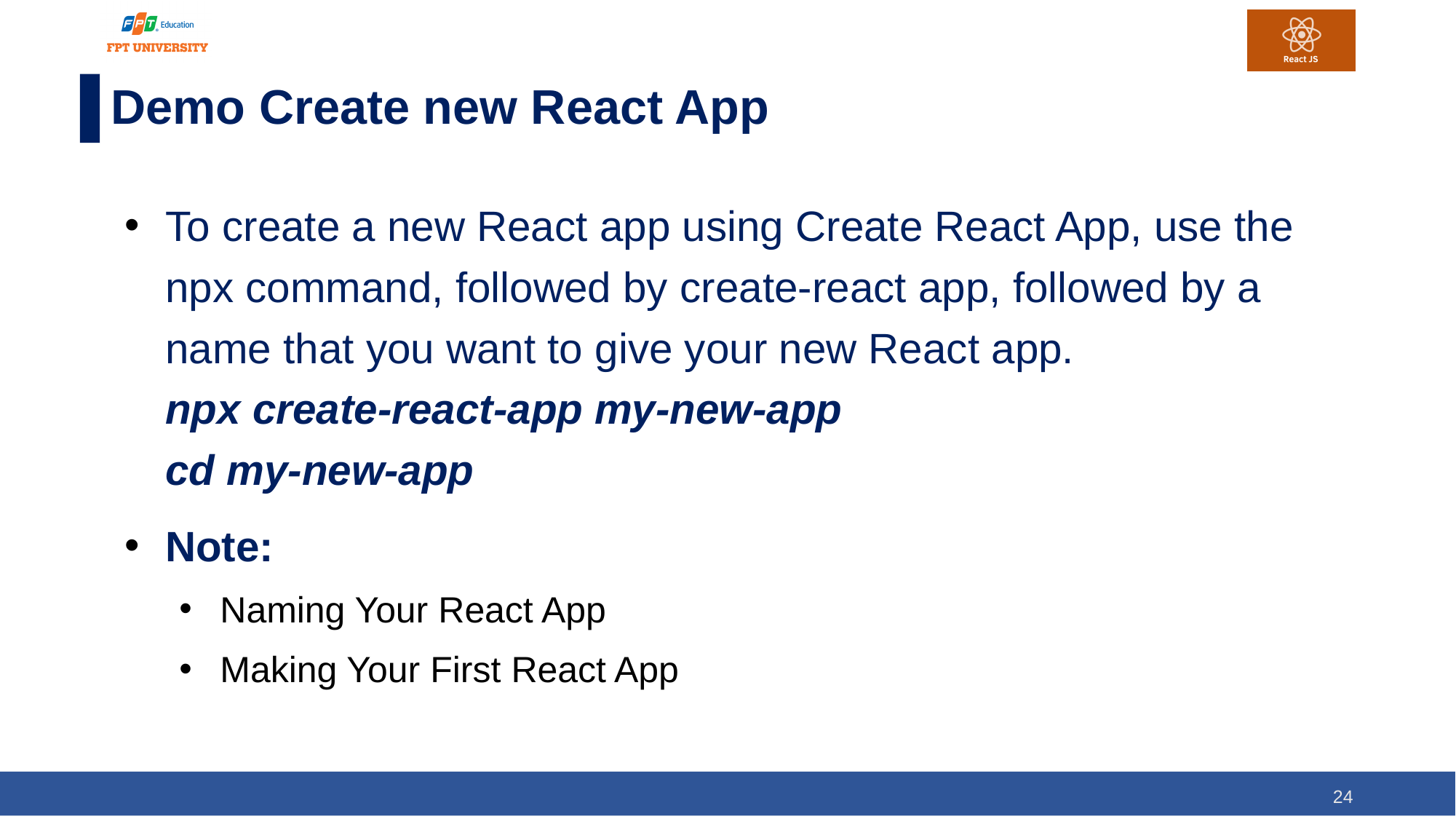

# Demo Create new React App
To create a new React app using Create React App, use the npx command, followed by create-react app, followed by a name that you want to give your new React app.
npx create-react-app my-new-app
cd my-new-app
Note:
Naming Your React App
Making Your First React App
24